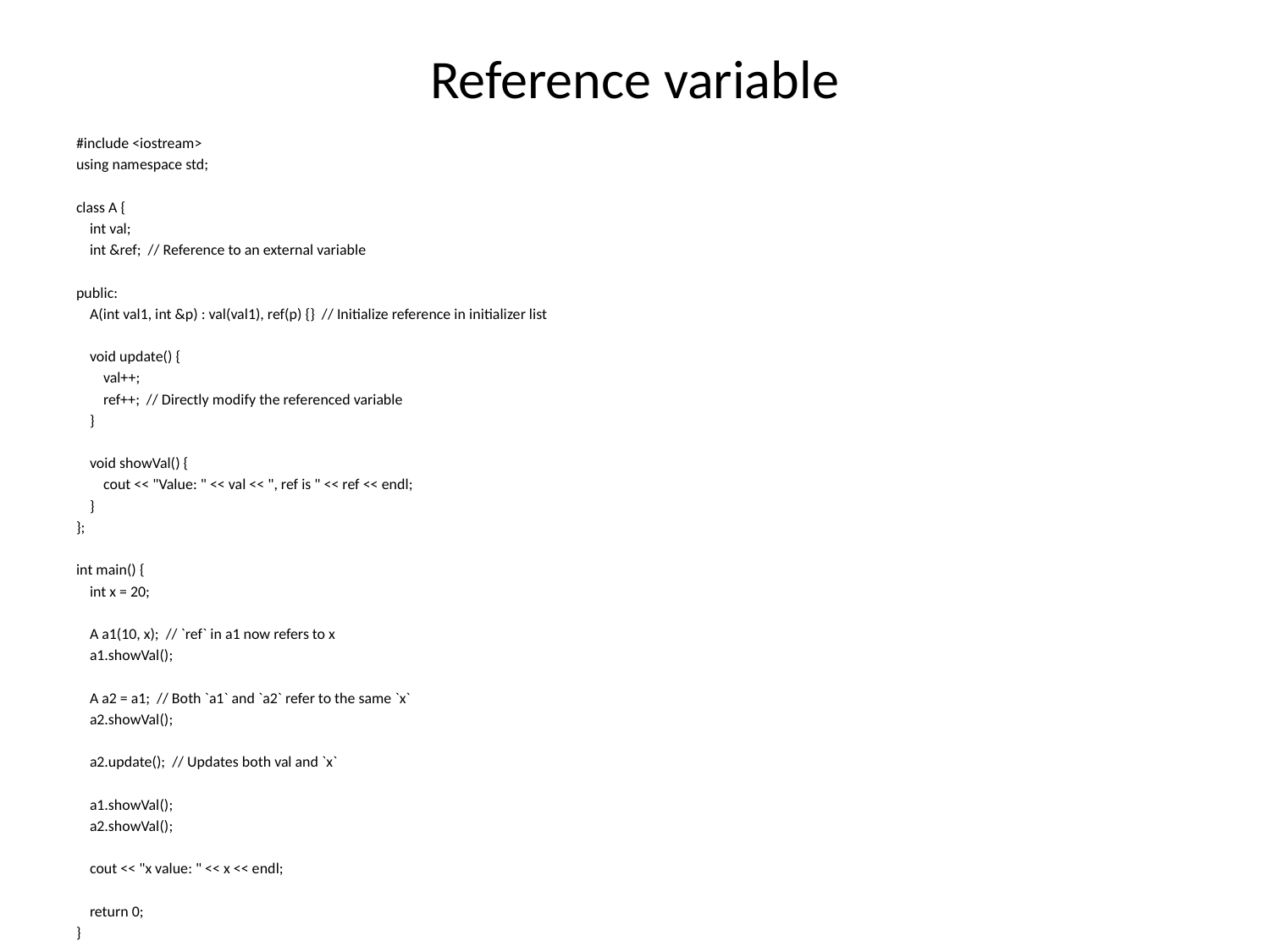

# Reference variable
#include <iostream>
using namespace std;

class A {
    int val;
    int &ref;  // Reference to an external variable

public:
    A(int val1, int &p) : val(val1), ref(p) {}  // Initialize reference in initializer list

    void update() {
        val++;
        ref++;  // Directly modify the referenced variable
    }

    void showVal() {
        cout << "Value: " << val << ", ref is " << ref << endl;
    }
};

int main() {
    int x = 20;

    A a1(10, x);  // `ref` in a1 now refers to x
    a1.showVal();

    A a2 = a1;  // Both `a1` and `a2` refer to the same `x`
    a2.showVal();

    a2.update();  // Updates both val and `x`

    a1.showVal();
    a2.showVal();

    cout << "x value: " << x << endl;

    return 0;
}